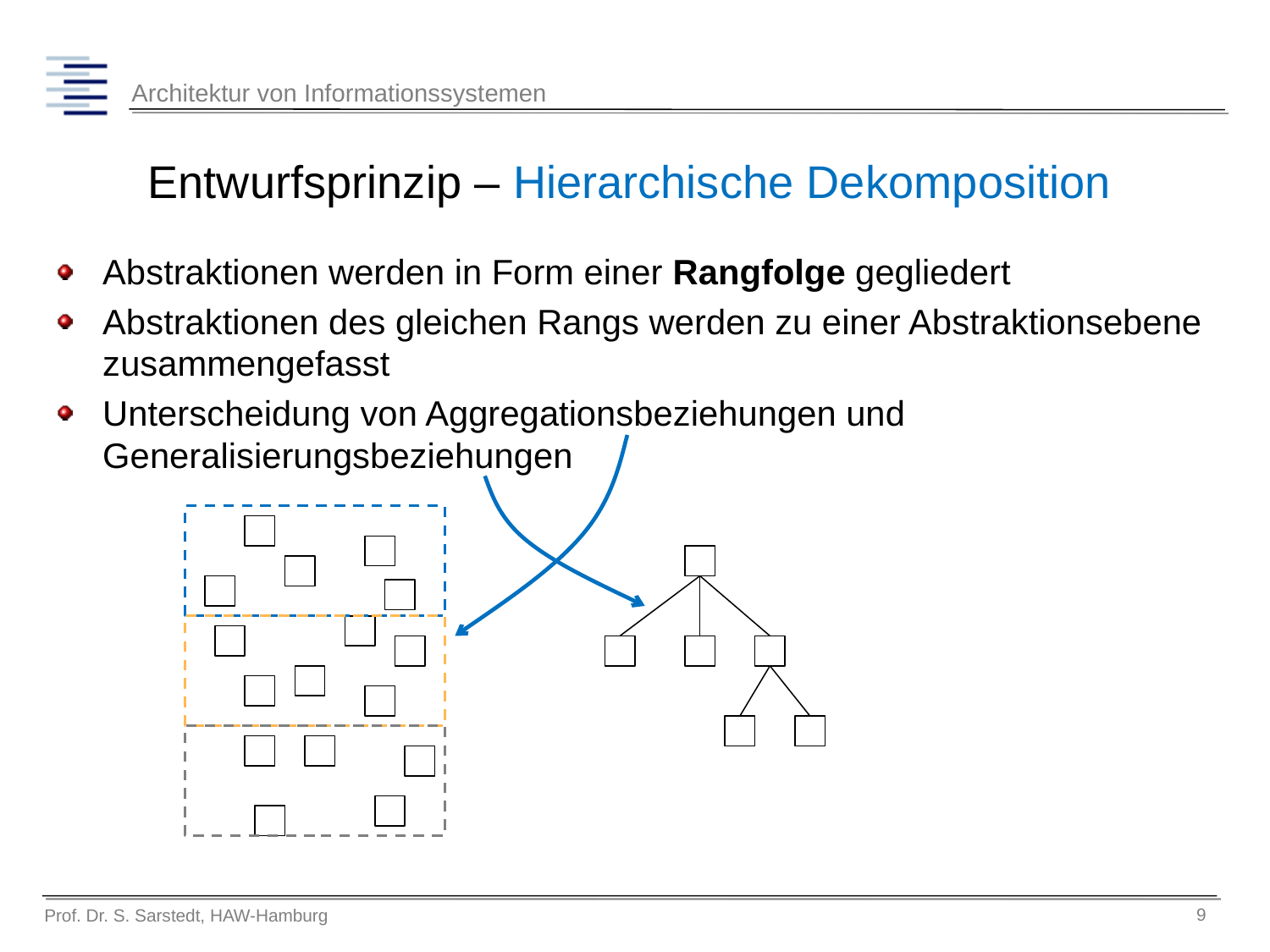

# Entwurfsprinzip – Hierarchische Dekomposition
Abstraktionen werden in Form einer Rangfolge gegliedert
Abstraktionen des gleichen Rangs werden zu einer Abstraktionsebene zusammengefasst
Unterscheidung von Aggregationsbeziehungen und Generalisierungsbeziehungen